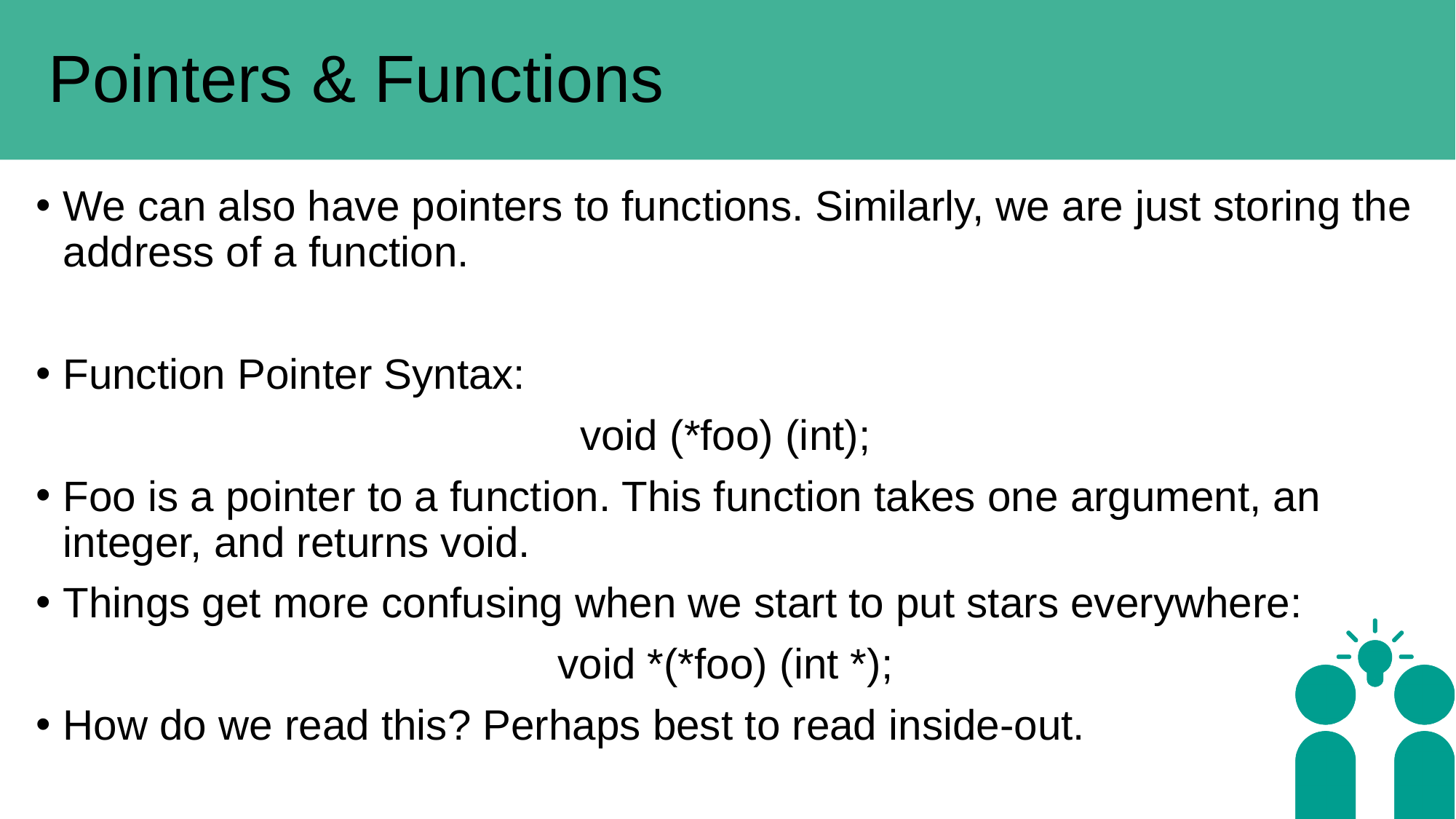

# Pointers & Functions
We can also have pointers to functions. Similarly, we are just storing the address of a function.

Function Pointer Syntax:
void (*foo) (int);
Foo is a pointer to a function. This function takes one argument, an integer, and returns void.
Things get more confusing when we start to put stars everywhere:
void *(*foo) (int *);
How do we read this? Perhaps best to read inside-out.